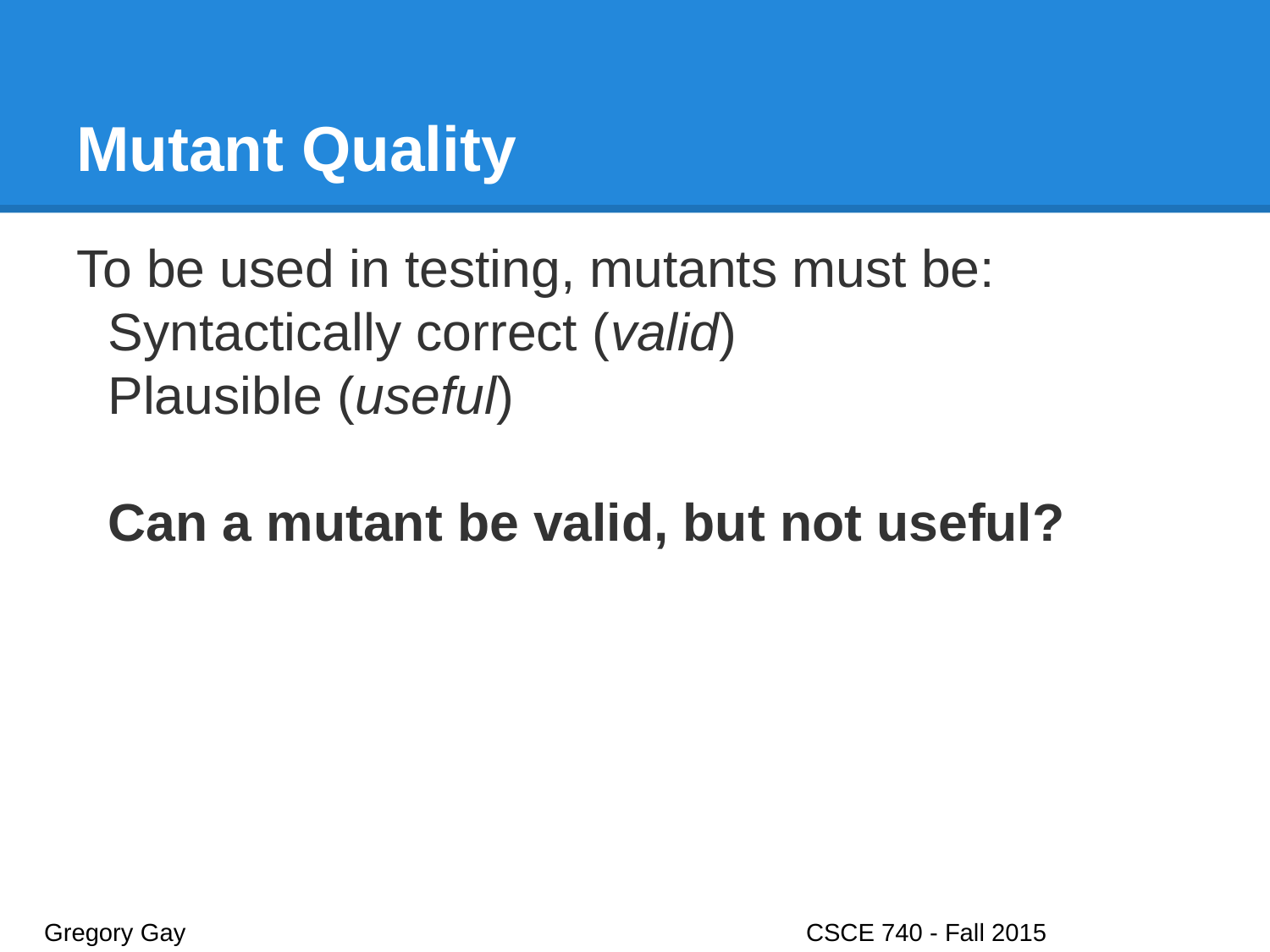

# Mutant Quality
To be used in testing, mutants must be:
Syntactically correct (valid)
Plausible (useful)

Can a mutant be valid, but not useful?
Gregory Gay					CSCE 740 - Fall 2015								29